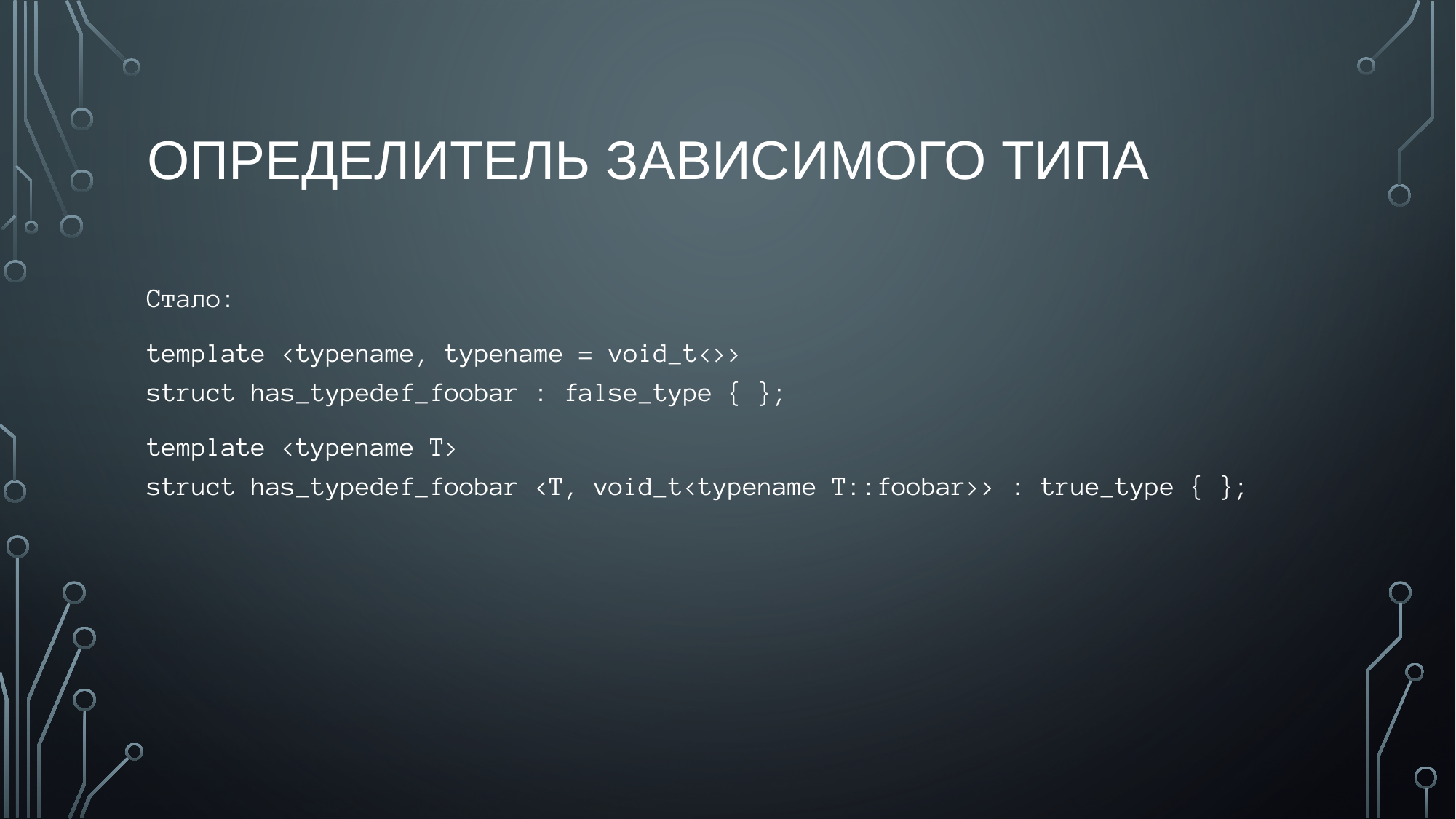

# Определитель зависимого типа
Стало:
template <typename, typename = void_t<>>
struct has_typedef_foobar : false_type { };
template <typename T>
struct has_typedef_foobar <T, void_t<typename T::foobar>> : true_type { };